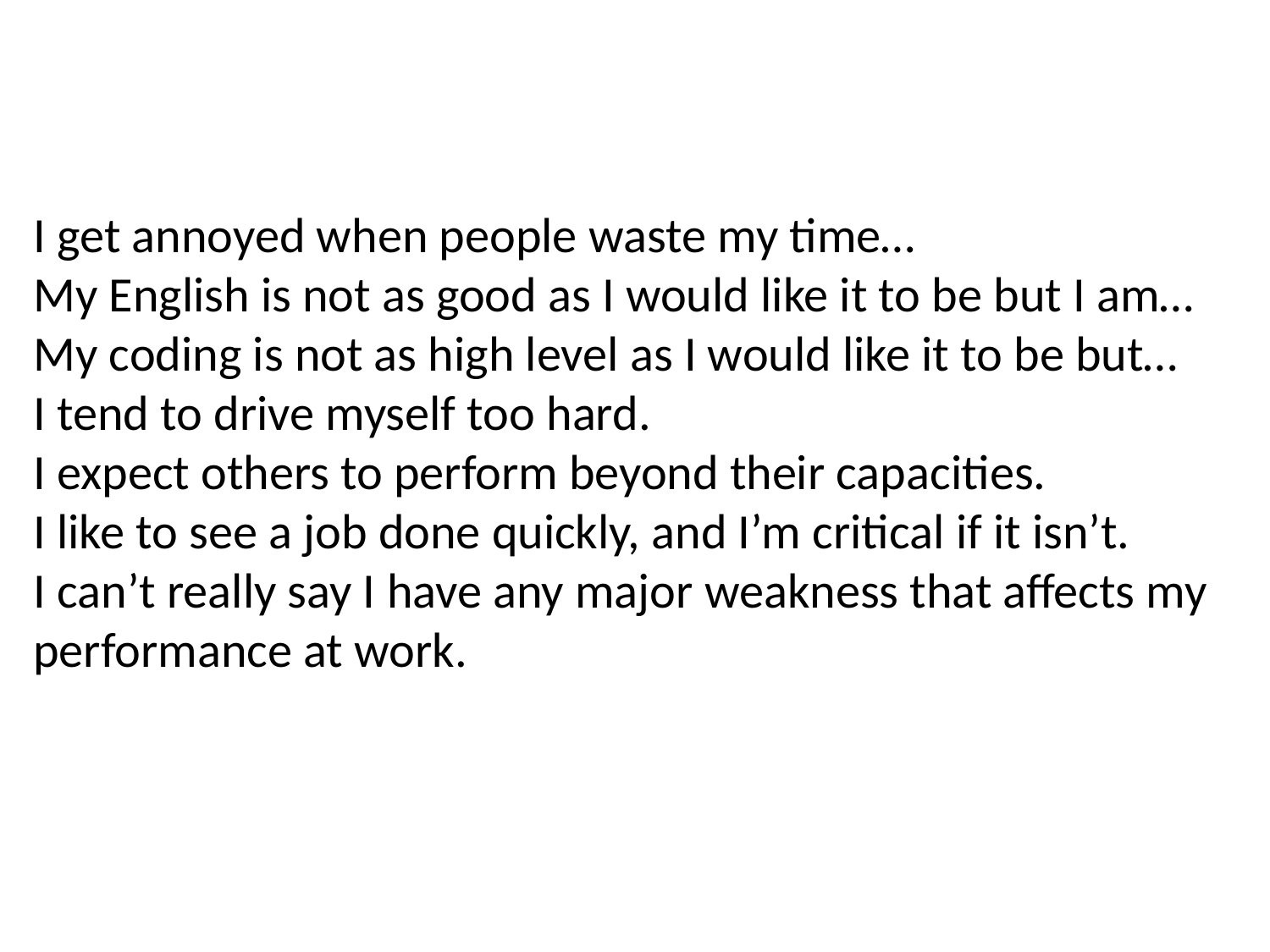

I get annoyed when people waste my time…
My English is not as good as I would like it to be but I am…
My coding is not as high level as I would like it to be but…
I tend to drive myself too hard.
I expect others to perform beyond their capacities.
I like to see a job done quickly, and I’m critical if it isn’t.
I can’t really say I have any major weakness that affects my performance at work.